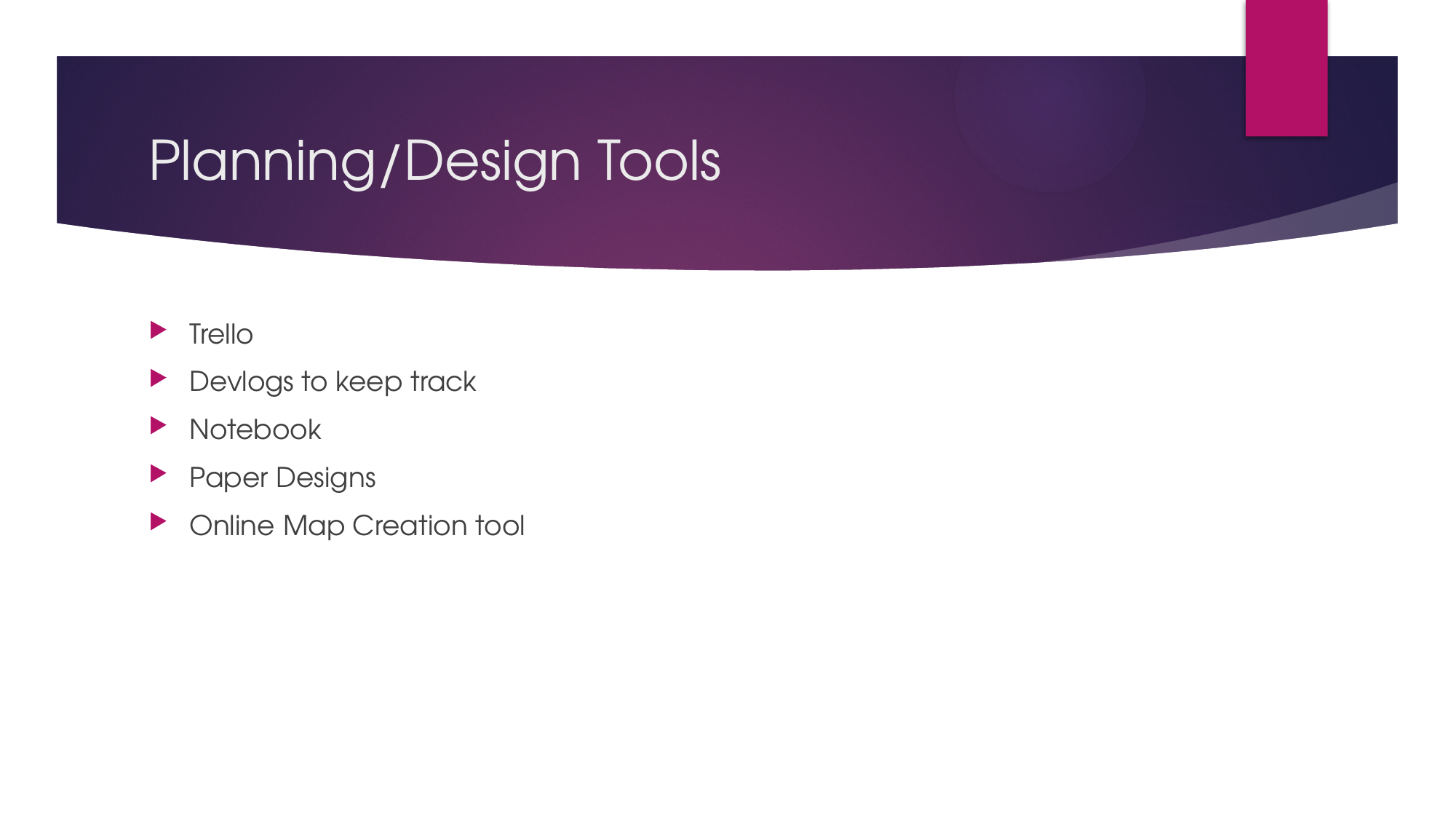

# Planning/Design Tools
Trello
Devlogs to keep track
Notebook
Paper Designs
Online Map Creation tool